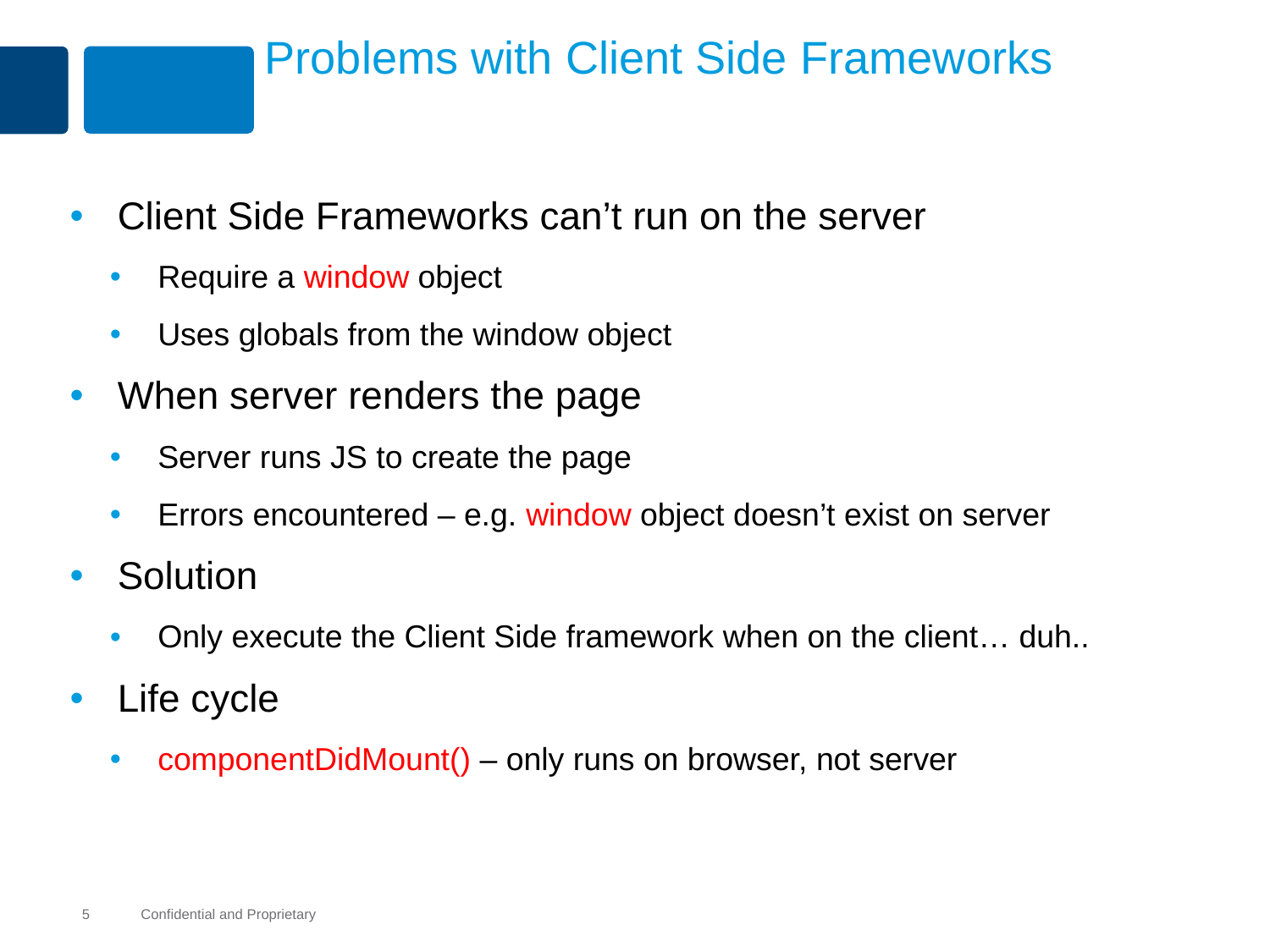

# Problems with Client Side Frameworks
Client Side Frameworks can’t run on the server
Require a window object
Uses globals from the window object
When server renders the page
Server runs JS to create the page
Errors encountered – e.g. window object doesn’t exist on server
Solution
Only execute the Client Side framework when on the client… duh..
Life cycle
componentDidMount() – only runs on browser, not server